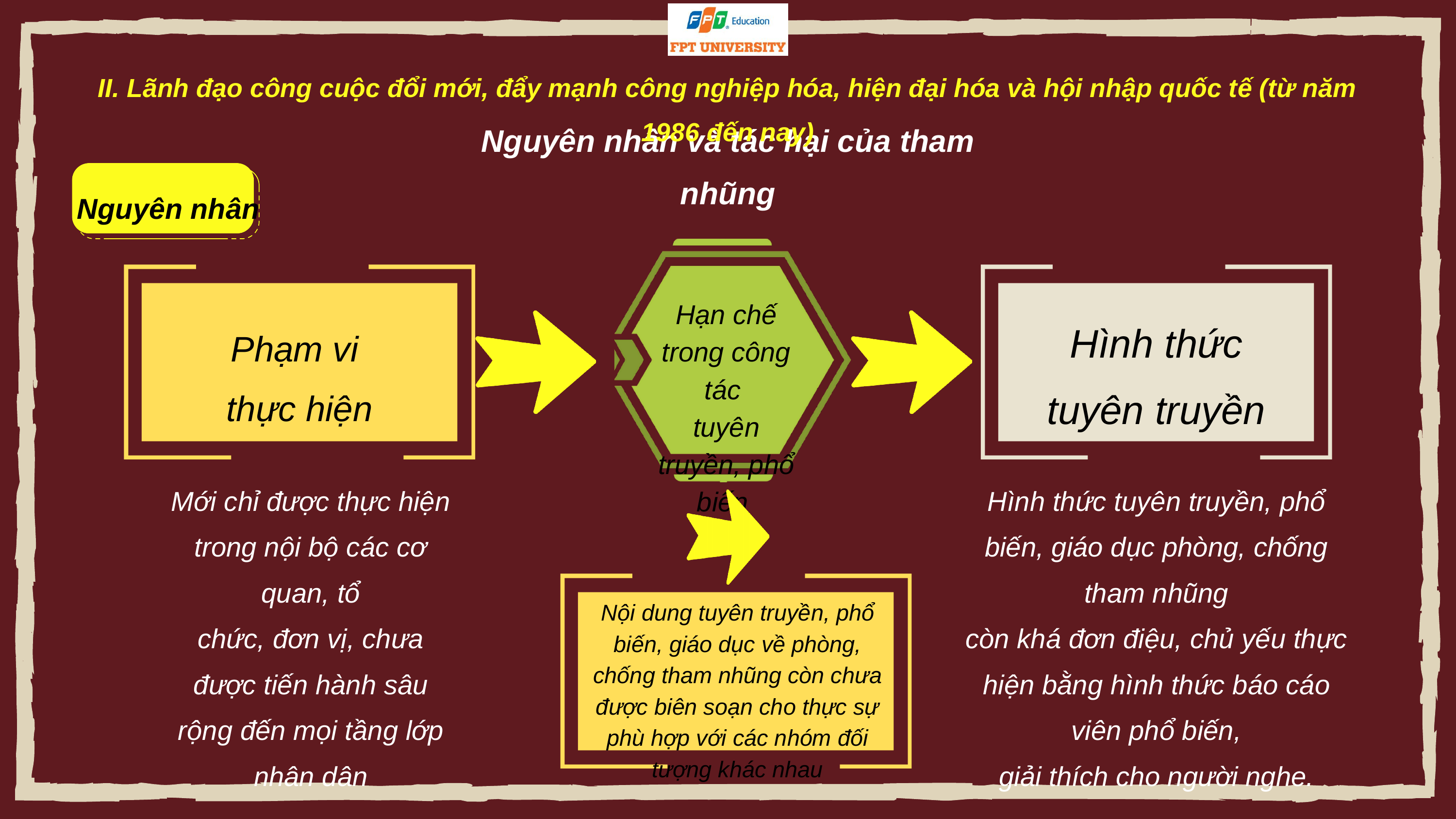

II. Lãnh đạo công cuộc đổi mới, đẩy mạnh công nghiệp hóa, hiện đại hóa và hội nhập quốc tế (từ năm 1986 đến nay)
Nguyên nhân và tác hại của tham nhũng

Nguyên nhân

Hạn chế trong công tác
tuyên truyền, phổ biến

Hình thức
tuyên truyền
Phạm vi
thực hiện

Mới chỉ được thực hiện trong nội bộ các cơ quan, tổ
chức, đơn vị, chưa được tiến hành sâu rộng đến mọi tầng lớp nhân dân
Hình thức tuyên truyền, phổ biến, giáo dục phòng, chống tham nhũng
còn khá đơn điệu, chủ yếu thực hiện bằng hình thức báo cáo viên phổ biến,
giải thích cho người nghe.

Nội dung tuyên truyền, phổ biến, giáo dục về phòng, chống tham nhũng còn chưa được biên soạn cho thực sự phù hợp với các nhóm đối tượng khác nhau